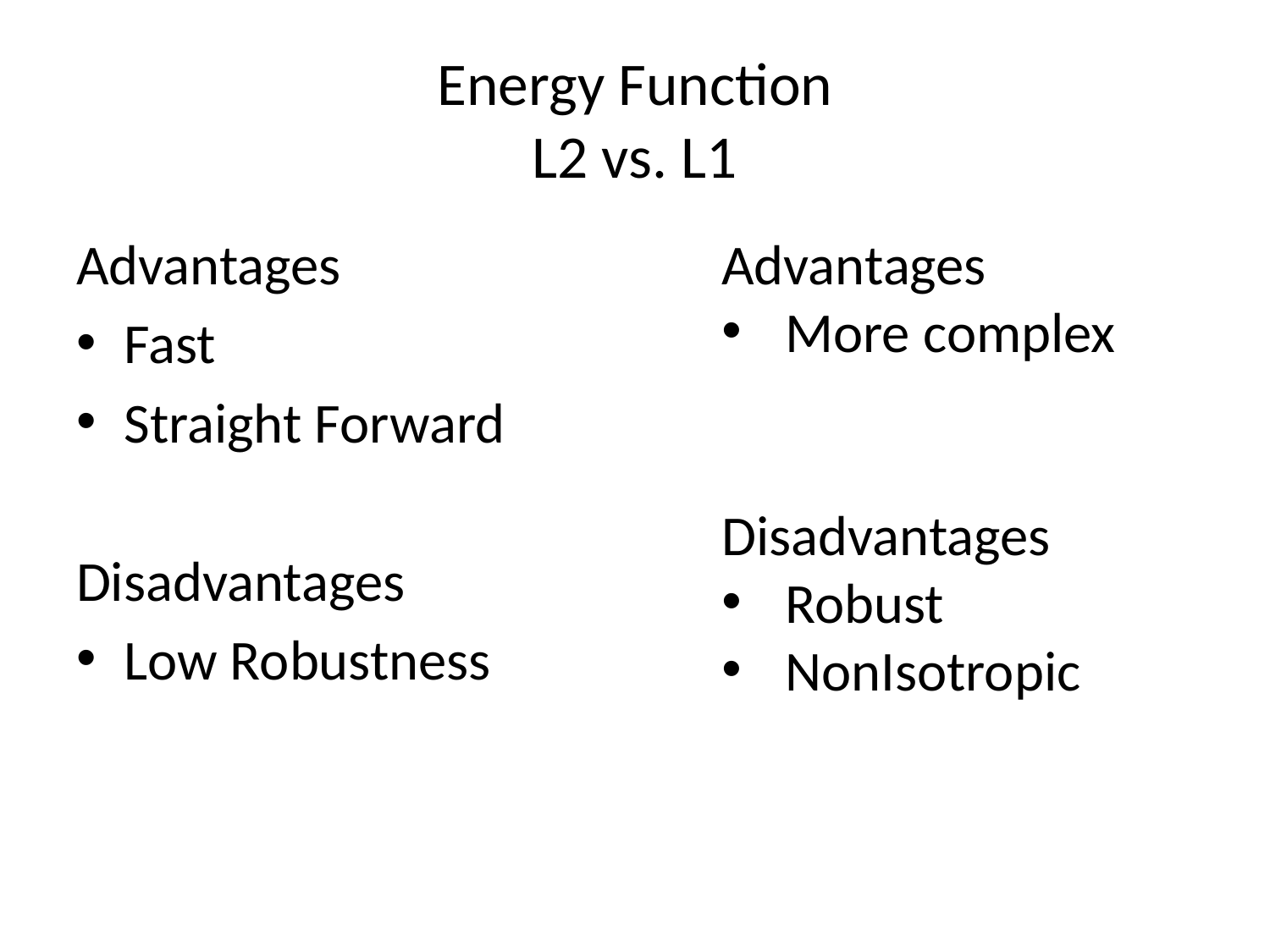

# Energy Function L2 vs. L1
Advantages
Fast
Straight Forward

Disadvantages
Low Robustness
Advantages
More complex

Disadvantages
Robust
NonIsotropic